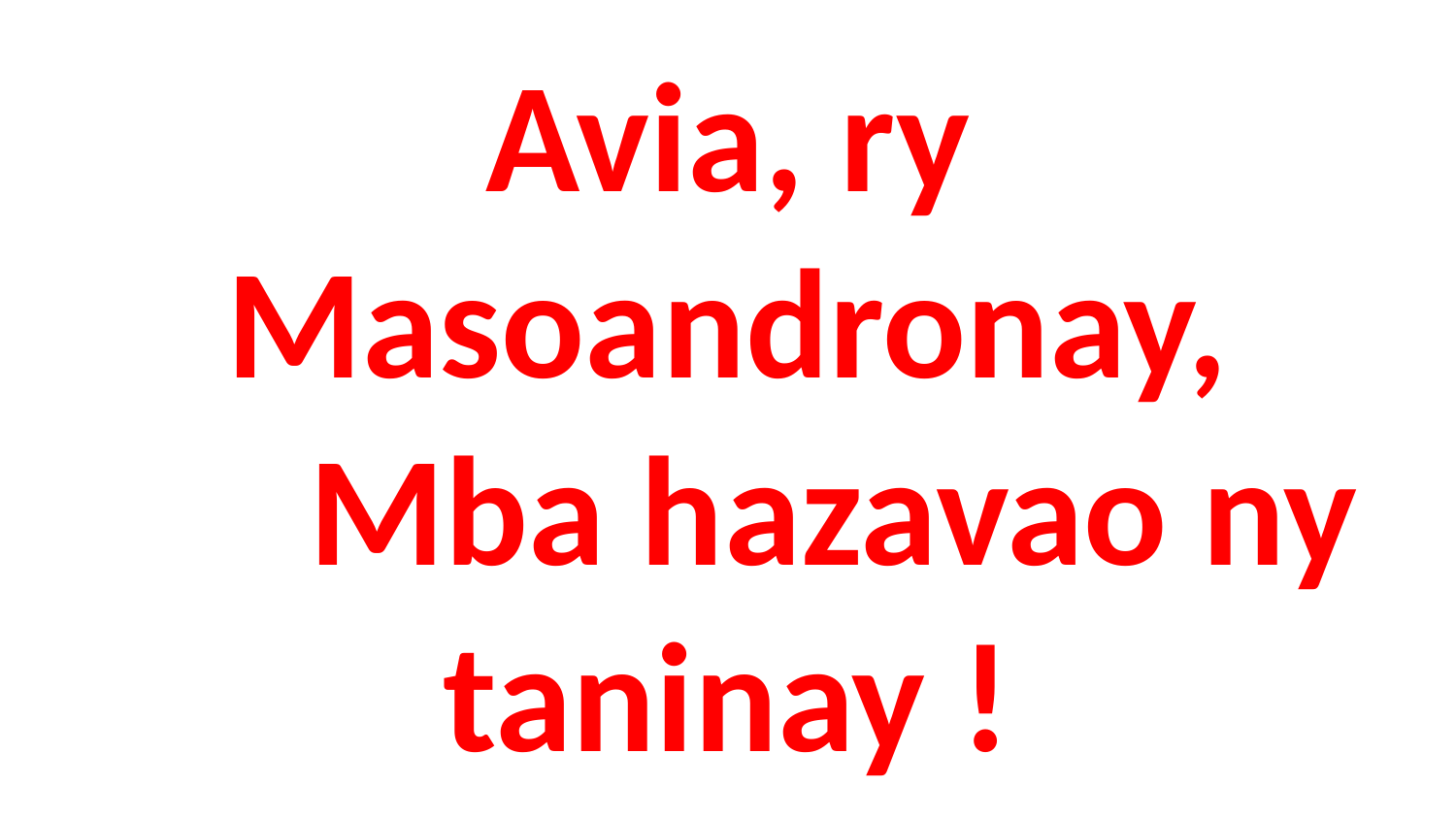

# Avia, ry Masoandronay, Mba hazavao ny taninay !